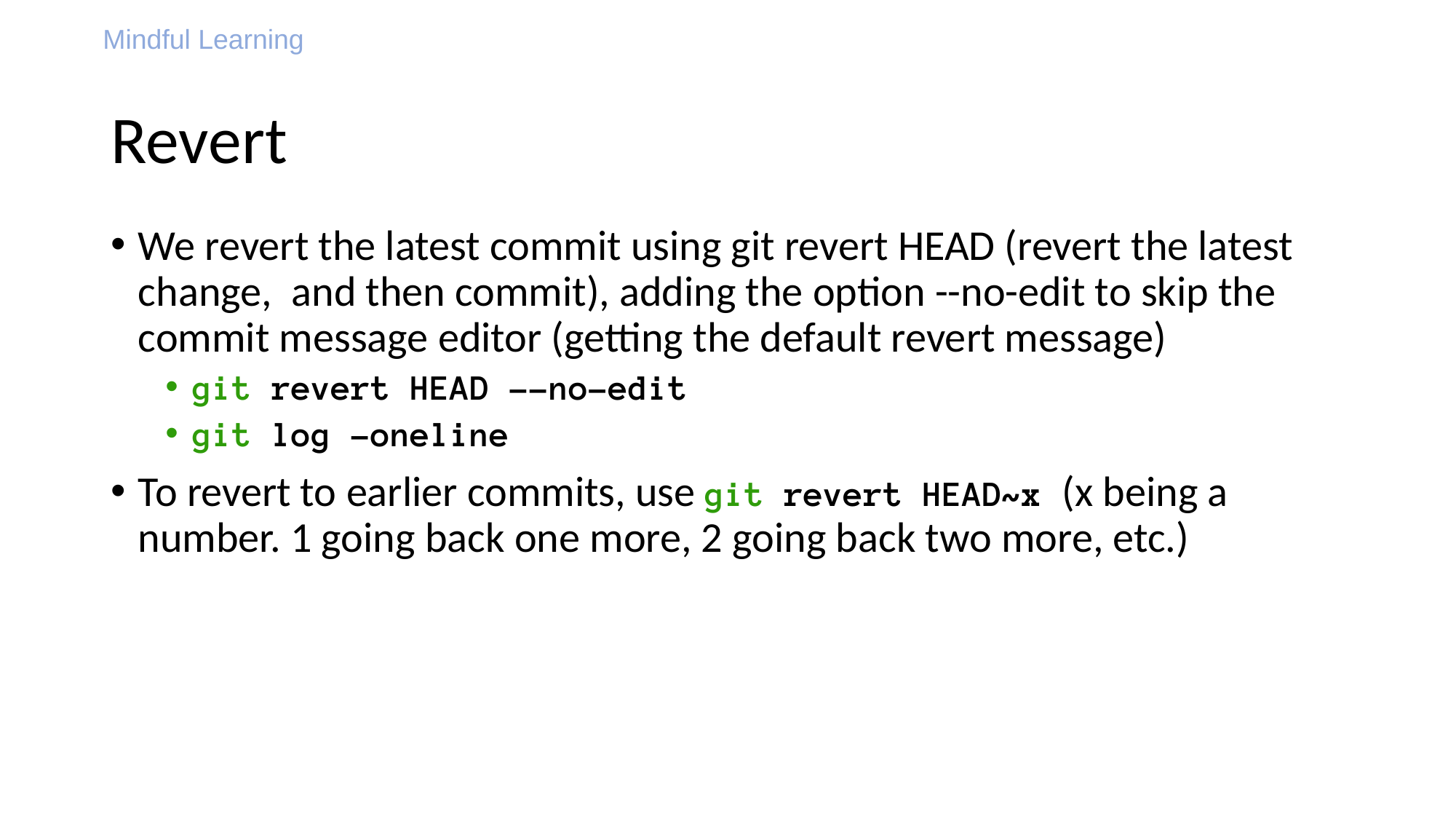

# Revert
We revert the latest commit using git revert HEAD (revert the latest change,  and then commit), adding the option --no-edit to skip the commit message editor (getting the default revert message)
git revert HEAD --no-edit
git log –oneline
To revert to earlier commits, use git revert HEAD~x (x being a number. 1 going back one more, 2 going back two more, etc.)